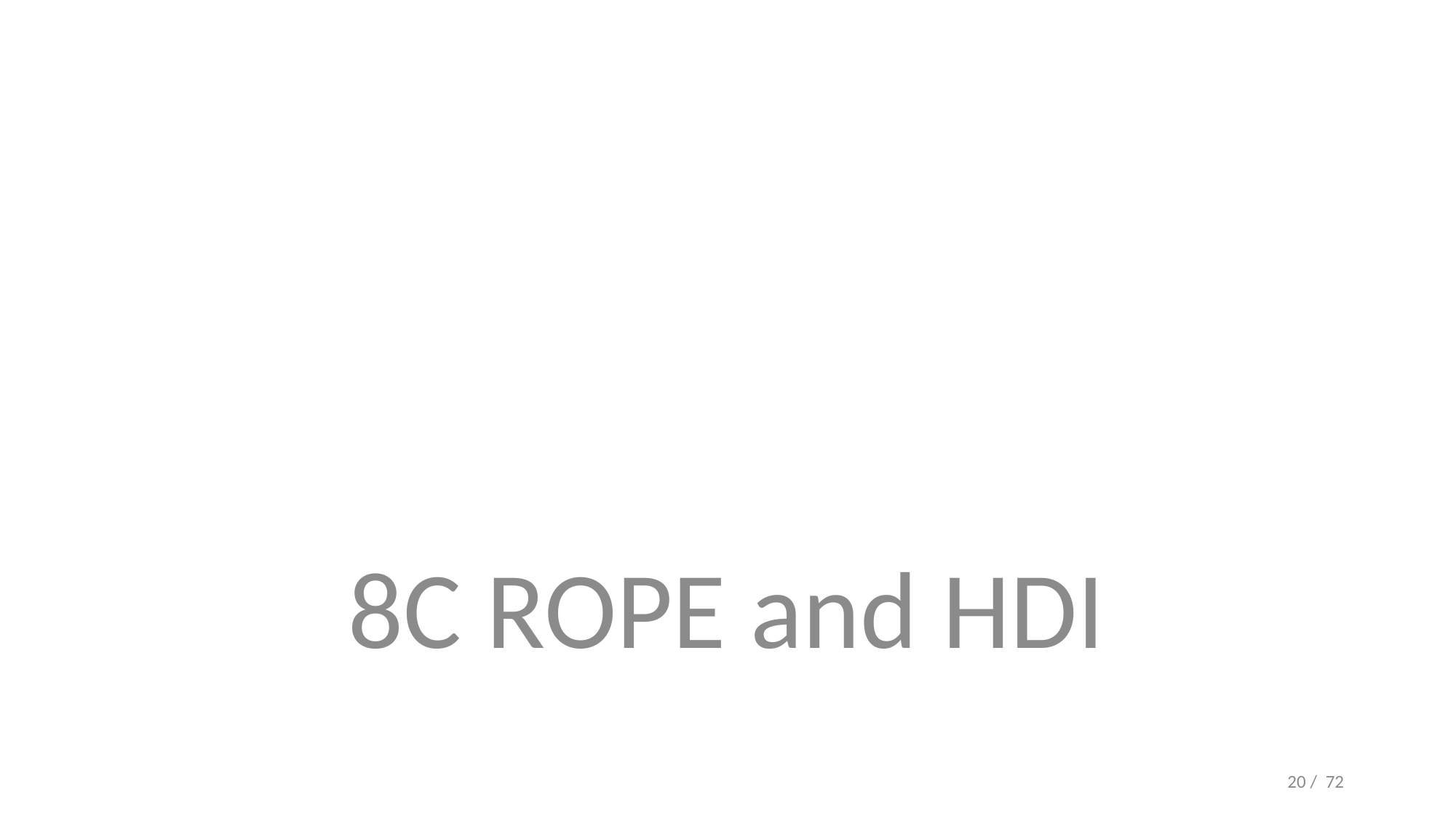

#
8C ROPE and HDI
20 /  72